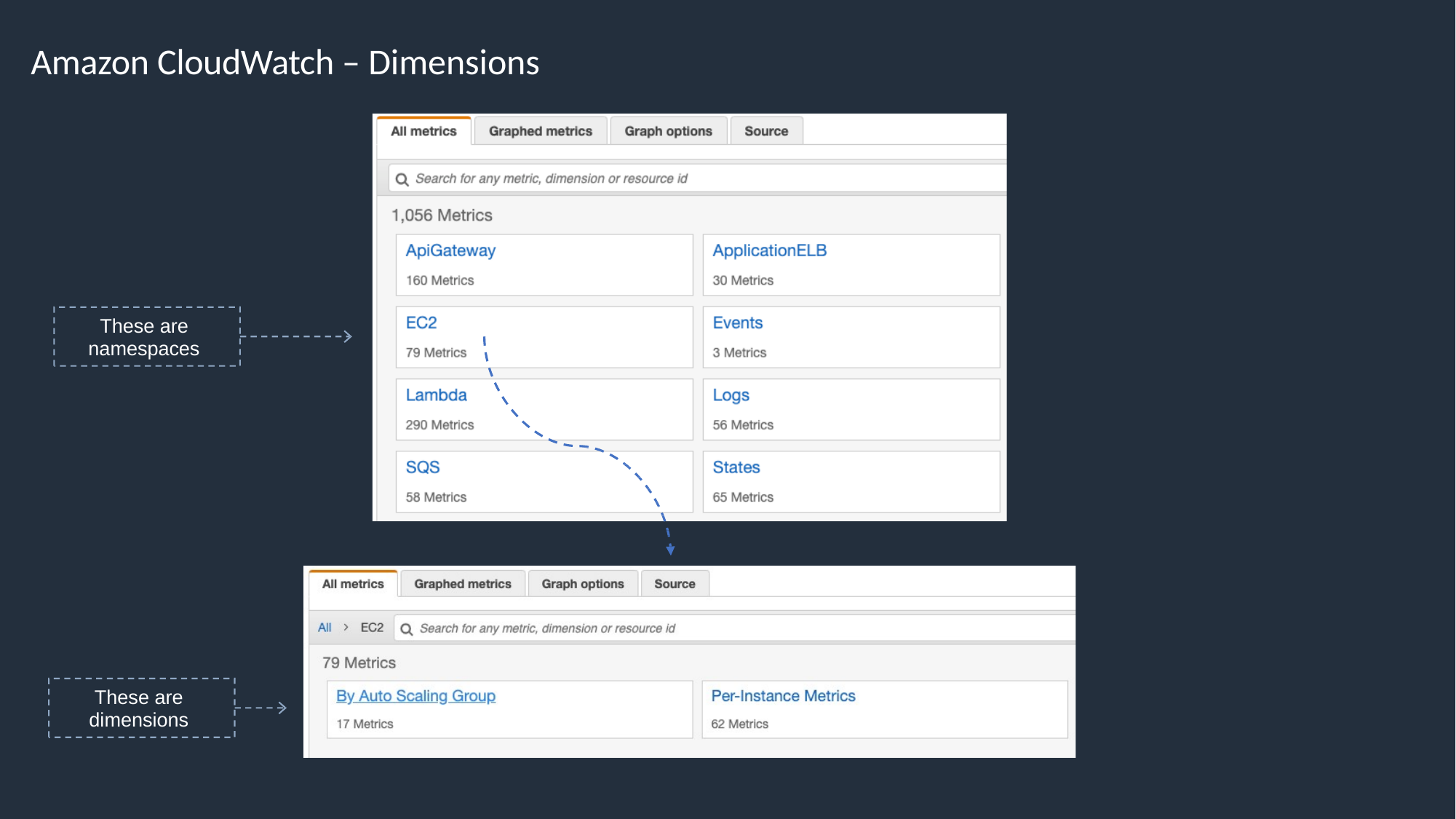

# Amazon CloudWatch – Dimensions

These are  namespaces

These are  dimensions